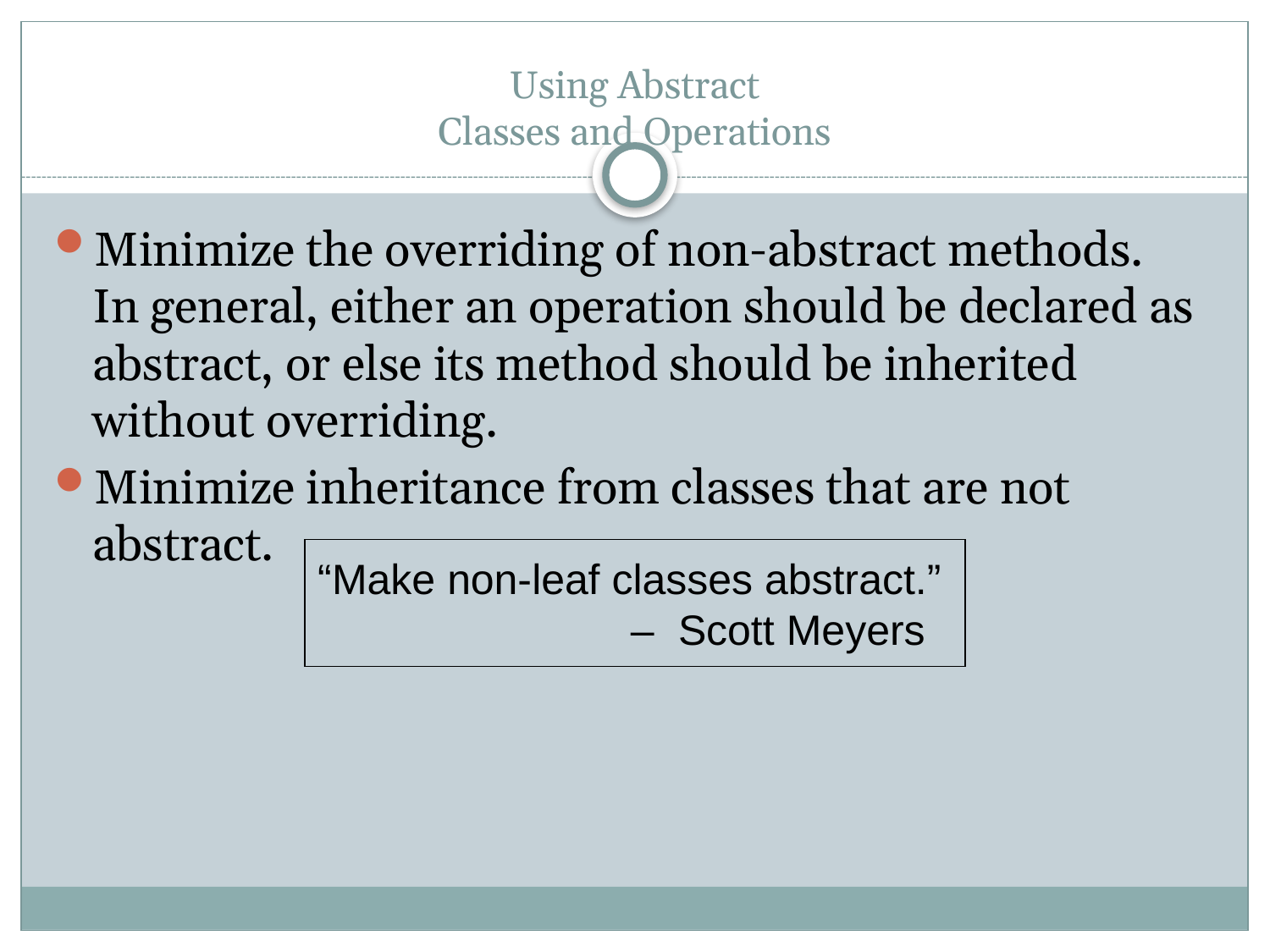

# Using Abstract Classes and Operations
Minimize the overriding of non-abstract methods.  In general, either an operation should be declared as abstract, or else its method should be inherited without overriding.
Minimize inheritance from classes that are not abstract.
“Make non-leaf classes abstract.”
		     –  Scott Meyers